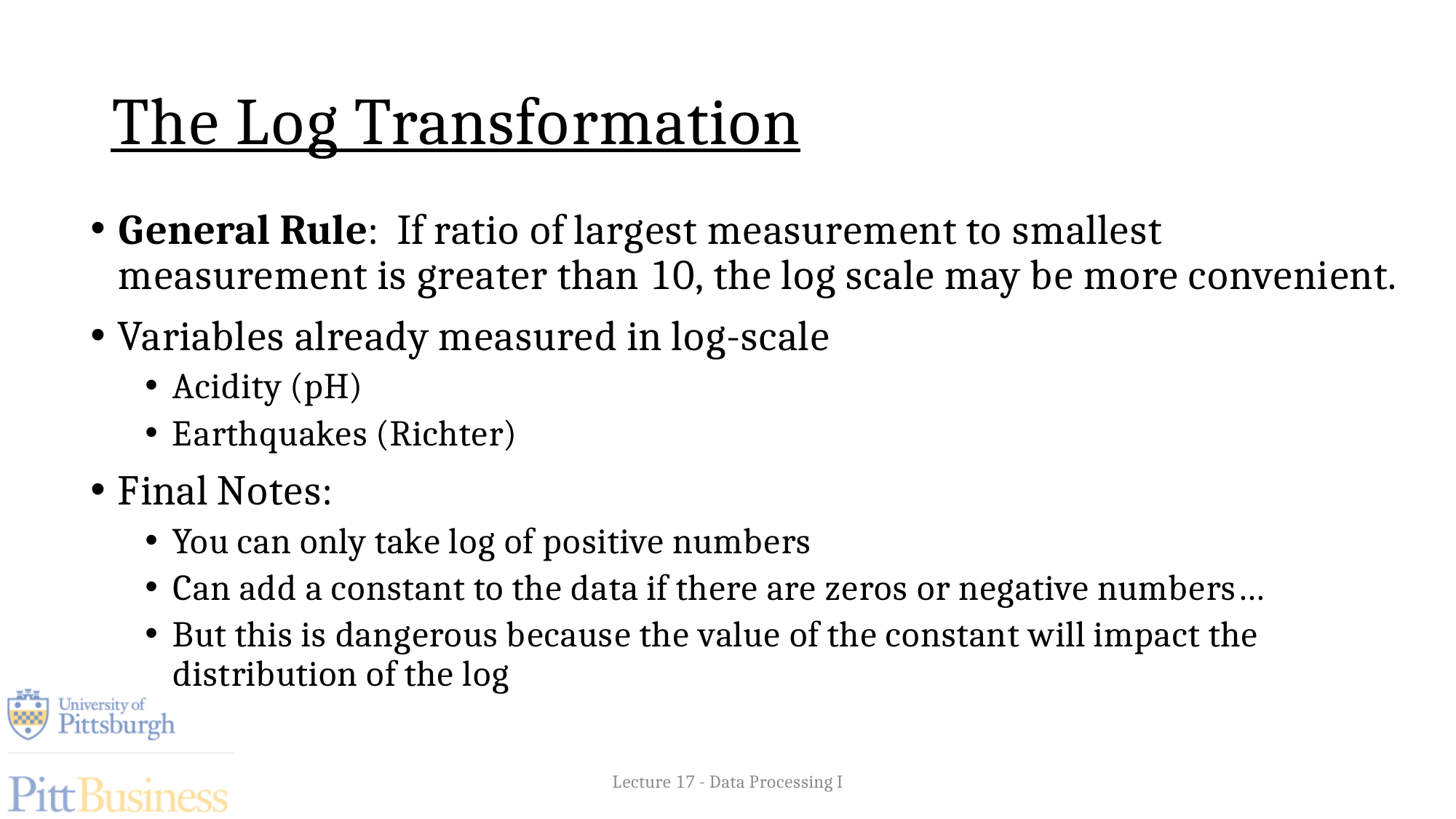

# The Log Transformation
General Rule:  If ratio of largest measurement to smallest measurement is greater than 10, the log scale may be more convenient.
Variables already measured in log-scale
Acidity (pH)
Earthquakes (Richter)
Final Notes:
You can only take log of positive numbers
Can add a constant to the data if there are zeros or negative numbers…
But this is dangerous because the value of the constant will impact the distribution of the log
Lecture 17 - Data Processing I